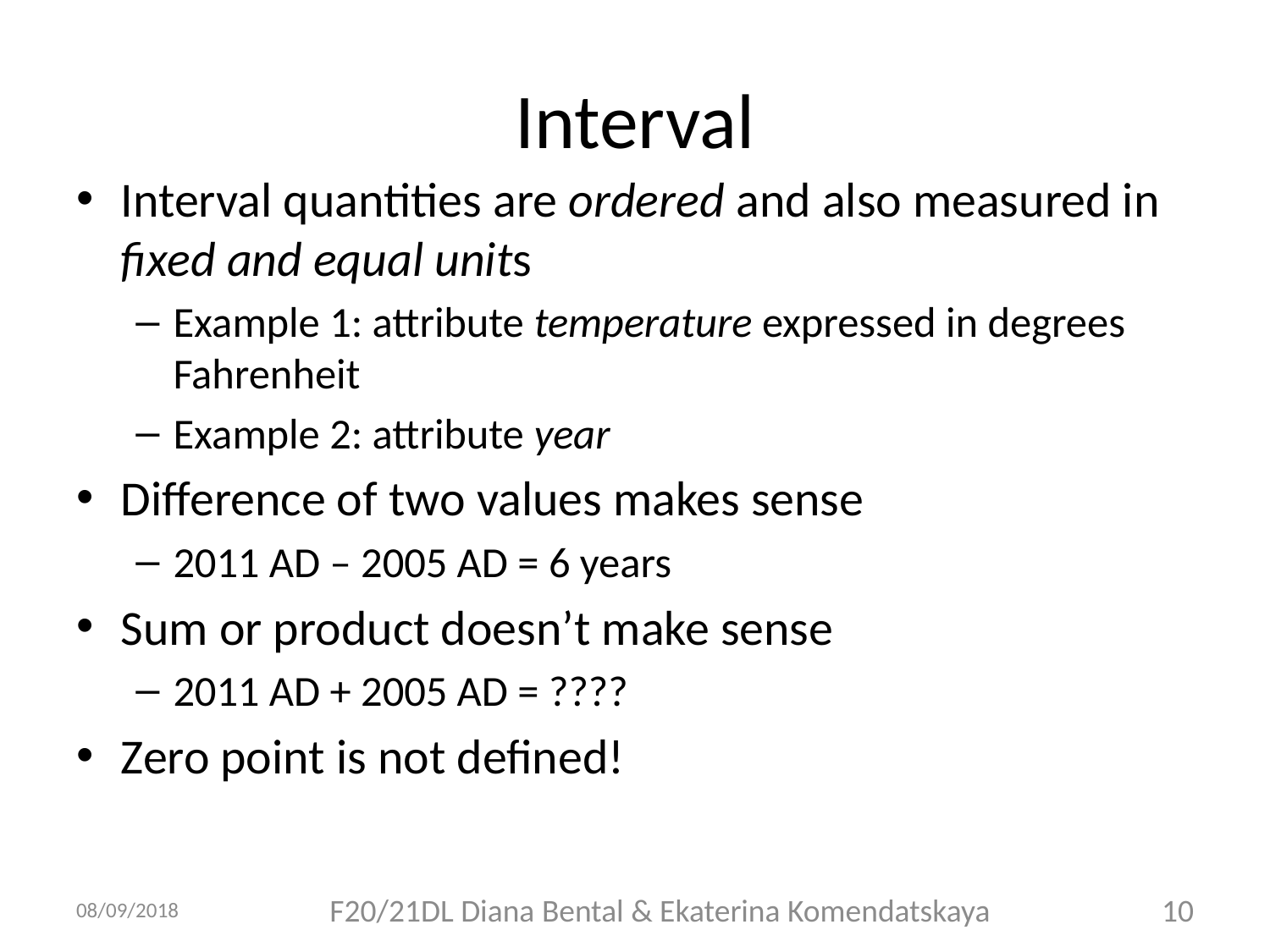

# Interval
Interval quantities are ordered and also measured in fixed and equal units
Example 1: attribute temperature expressed in degrees Fahrenheit
Example 2: attribute year
Difference of two values makes sense
2011 AD – 2005 AD = 6 years
Sum or product doesn’t make sense
2011 AD + 2005 AD = ????
Zero point is not defined!
08/09/2018
F20/21DL Diana Bental & Ekaterina Komendatskaya
10